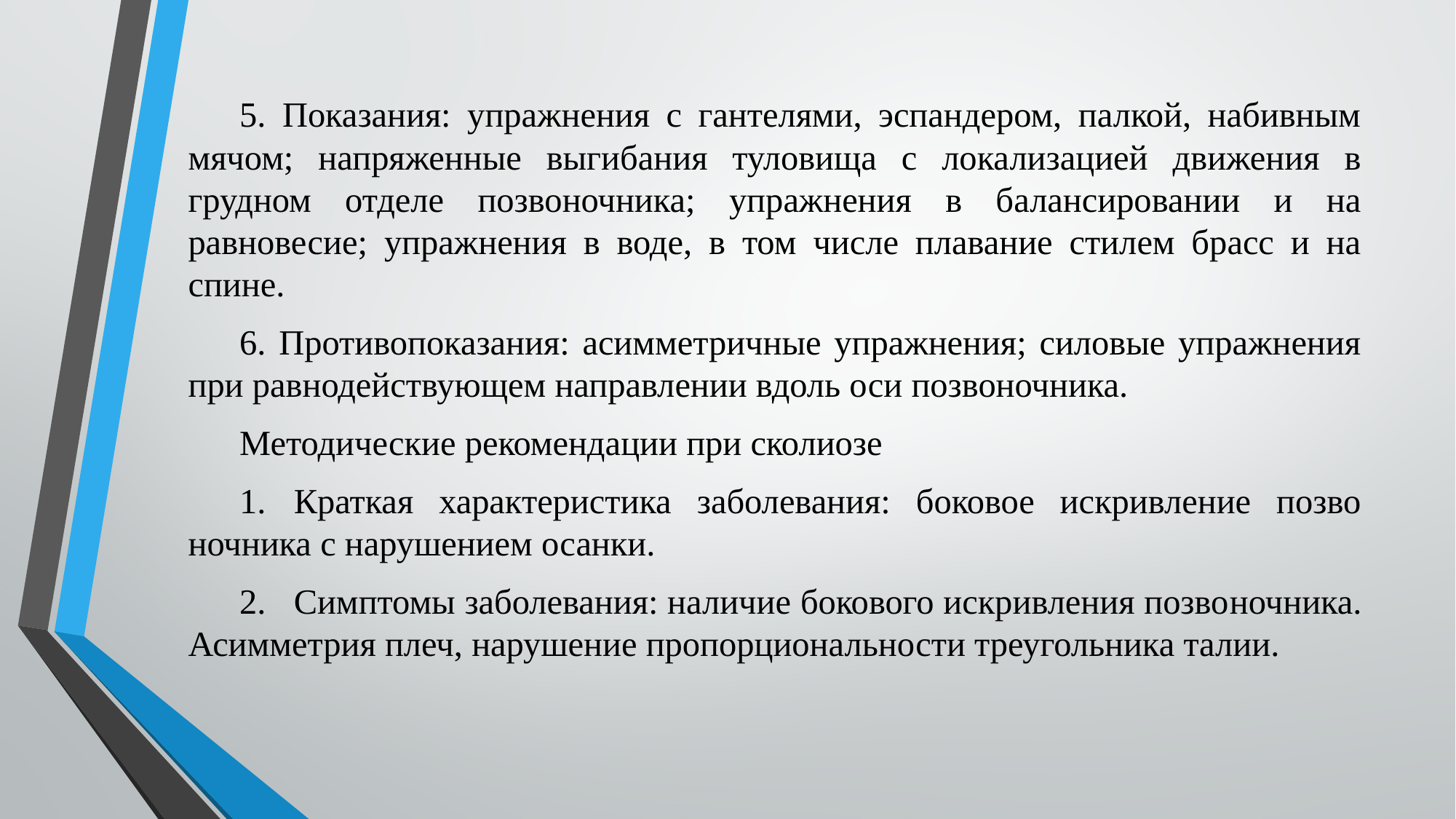

5. Показания: упражнения с гантелями, эспандером, палкой, набивным мячом; напряженные выгибания туловища с локализацией движения в грудном отделе позвоночника; упражнения в балансировании и на равновесие; упражнения в воде, в том числе плавание стилем брасс и на спине.
6. Противопоказания: асимметричные упражнения; силовые упражнения при равнодействующем направлении вдоль оси позвоночника.
Методические рекомендации при сколиозе
1.	Краткая характеристика заболевания: боковое искривление позво­ночника с нарушением осанки.
2.	Симптомы заболевания: наличие бокового искривления позво­ночника. Асимметрия плеч, нарушение пропорциональности треугольника талии.